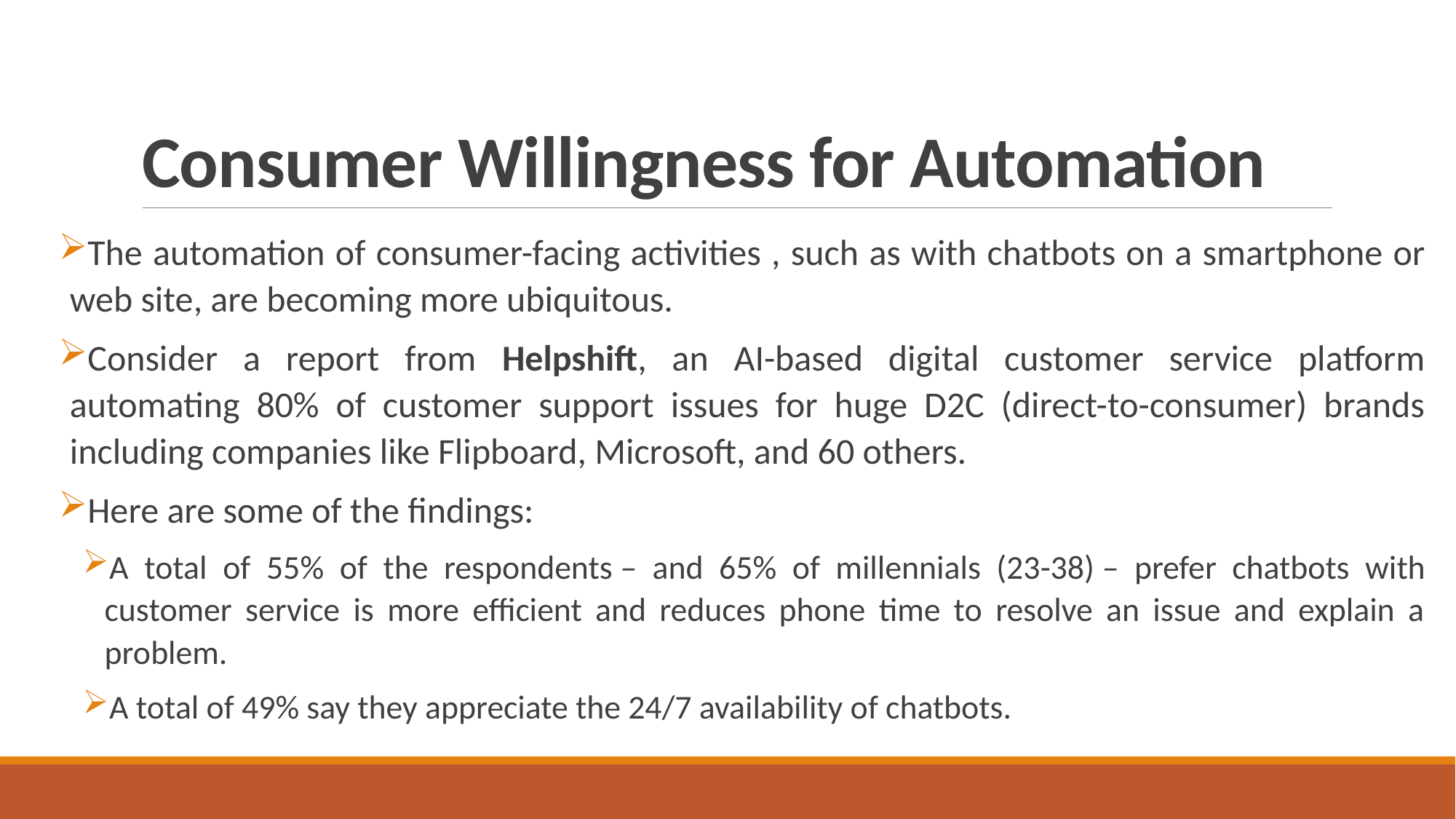

# Consumer Willingness for Automation
The automation of consumer-facing activities , such as with chatbots on a smartphone or web site, are becoming more ubiquitous.
Consider a report from Helpshift, an AI-based digital customer service platform automating 80% of customer support issues for huge D2C (direct-to-consumer) brands including companies like Flipboard, Microsoft, and 60 others.
Here are some of the findings:
A total of 55% of the respondents – and 65% of millennials (23-38) – prefer chatbots with customer service is more efficient and reduces phone time to resolve an issue and explain a problem.
A total of 49% say they appreciate the 24/7 availability of chatbots.